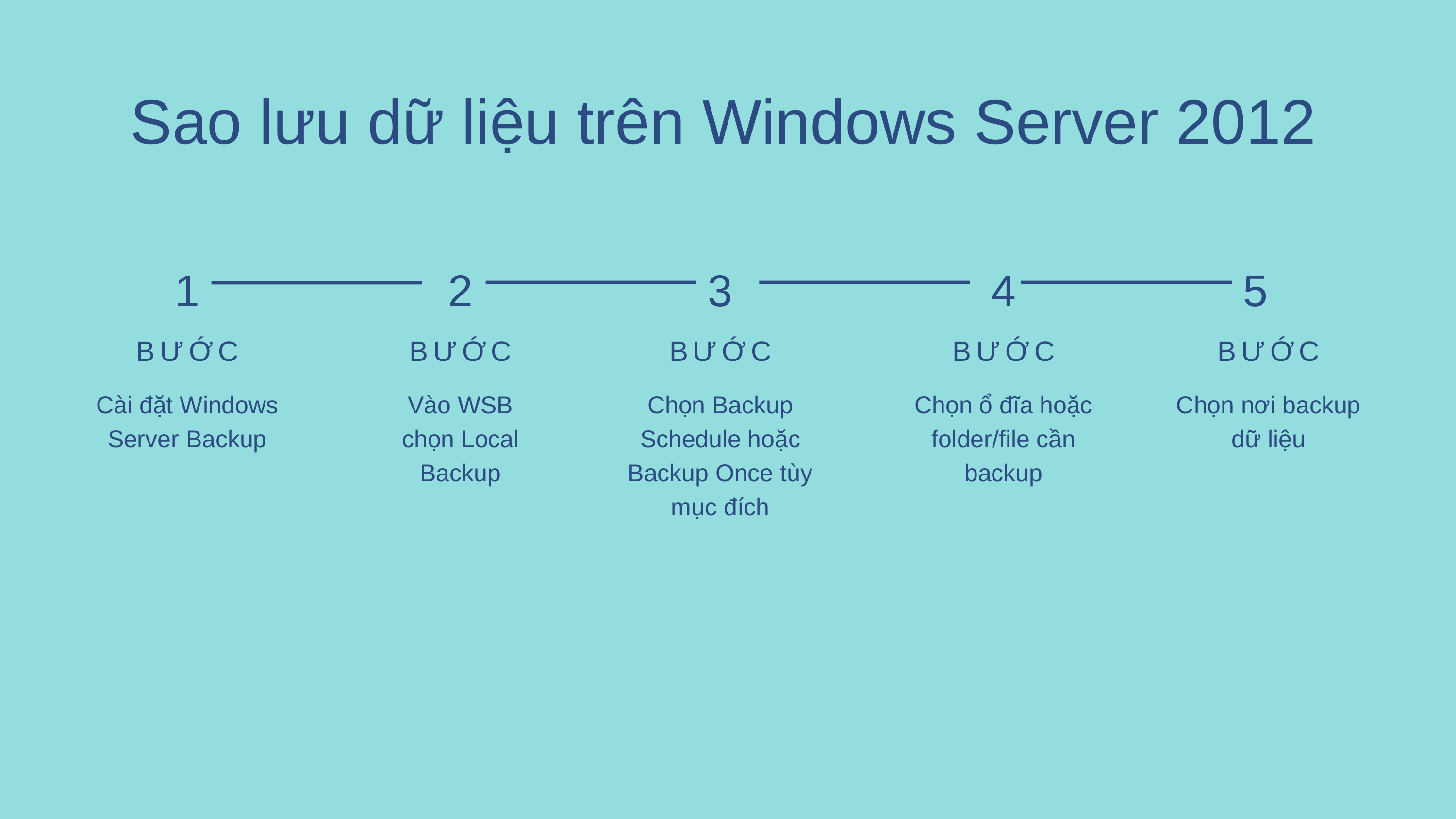

Sao lưu dữ liệu trên Windows Server 2012
1
2
3
4
5

BƯỚC
Cài đặt Windows Server Backup

BƯỚC
Vào WSB
chọn Local Backup
BƯỚC
Chọn Backup Schedule hoặc Backup Once tùy mục đích

BƯỚC
Chọn ổ đĩa hoặc folder/file cần backup
BƯỚC
Chọn nơi backup dữ liệu